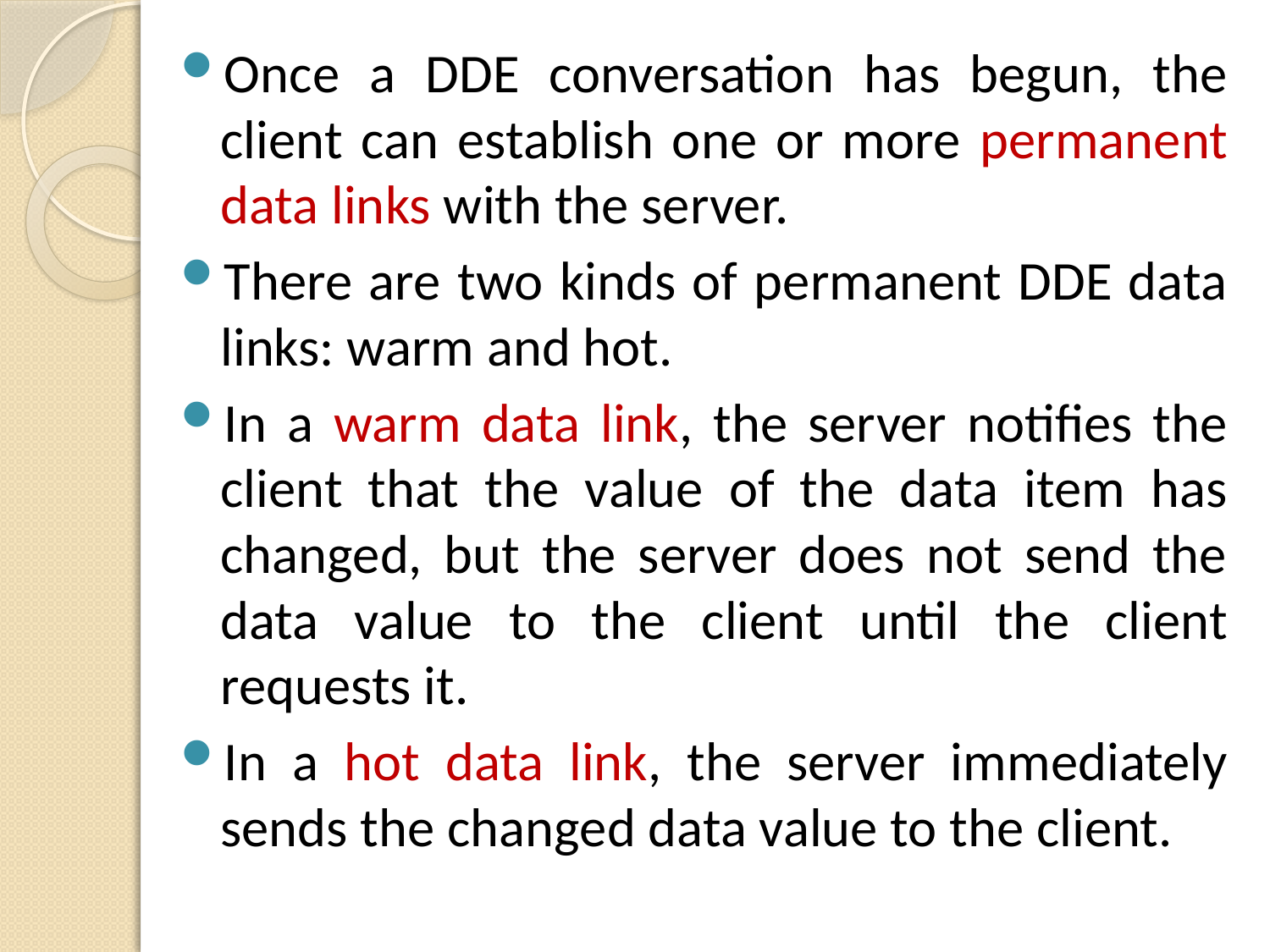

Once a DDE conversation has begun, the client can establish one or more permanent data links with the server.
There are two kinds of permanent DDE data links: warm and hot.
In a warm data link, the server notifies the client that the value of the data item has changed, but the server does not send the data value to the client until the client requests it.
In a hot data link, the server immediately sends the changed data value to the client.